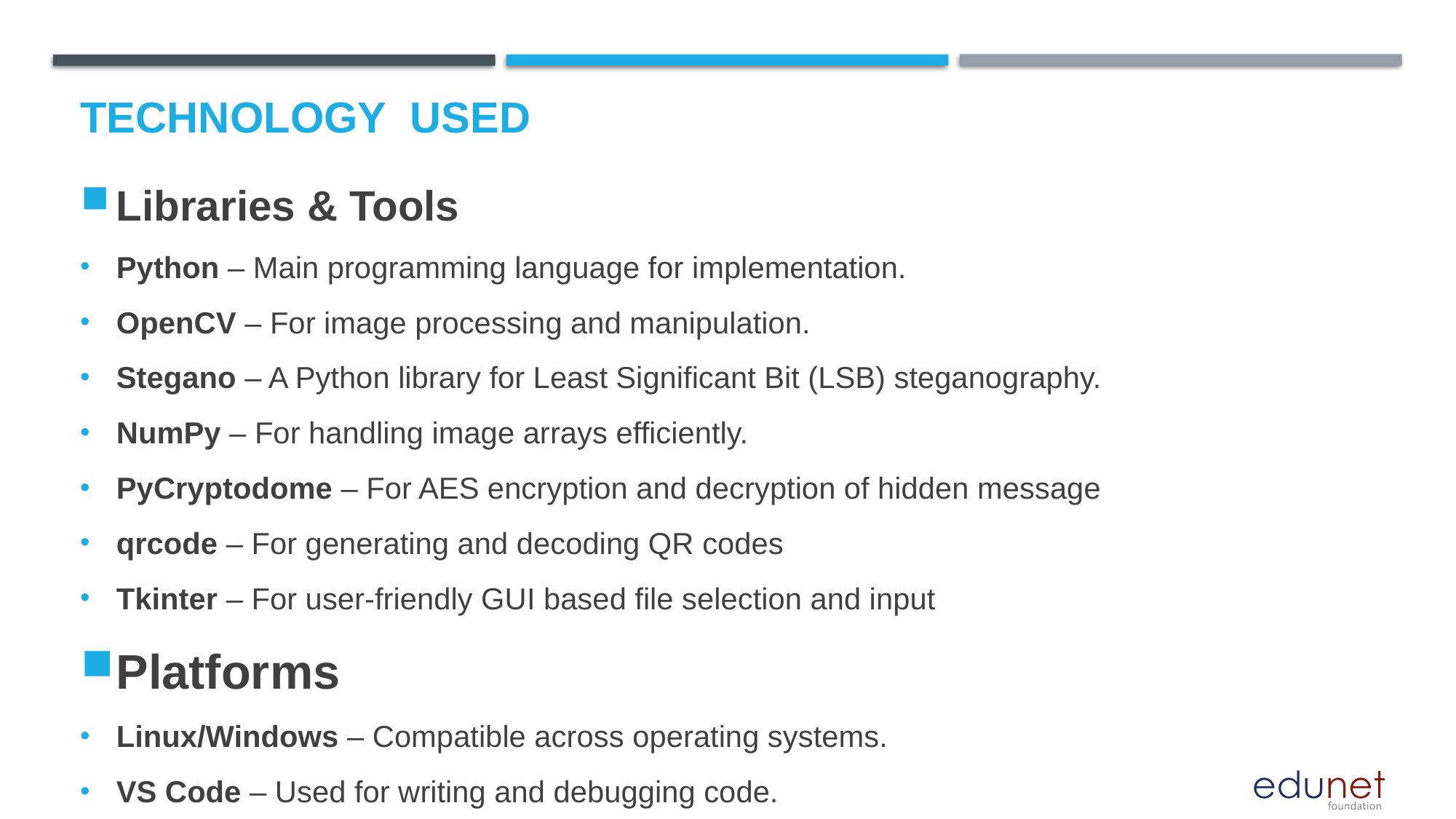

# Technology  used
Libraries & Tools
Python – Main programming language for implementation.
OpenCV – For image processing and manipulation.
Stegano – A Python library for Least Significant Bit (LSB) steganography.
NumPy – For handling image arrays efficiently.
PyCryptodome – For AES encryption and decryption of hidden message
qrcode – For generating and decoding QR codes
Tkinter – For user-friendly GUI based file selection and input
Platforms
Linux/Windows – Compatible across operating systems.
VS Code – Used for writing and debugging code.